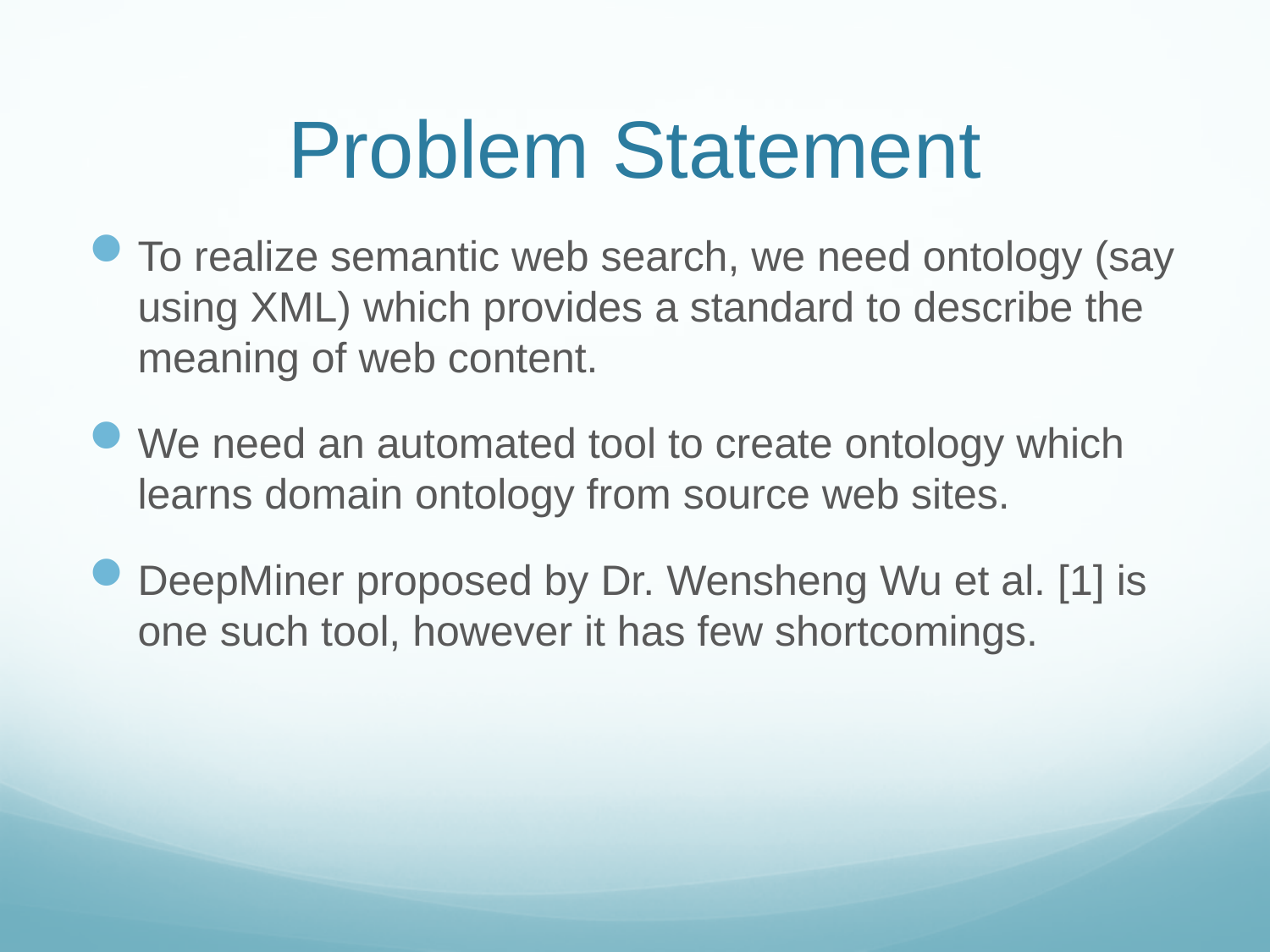

# Problem Statement
To realize semantic web search, we need ontology (say using XML) which provides a standard to describe the meaning of web content.
We need an automated tool to create ontology which learns domain ontology from source web sites.
DeepMiner proposed by Dr. Wensheng Wu et al. [1] is one such tool, however it has few shortcomings.